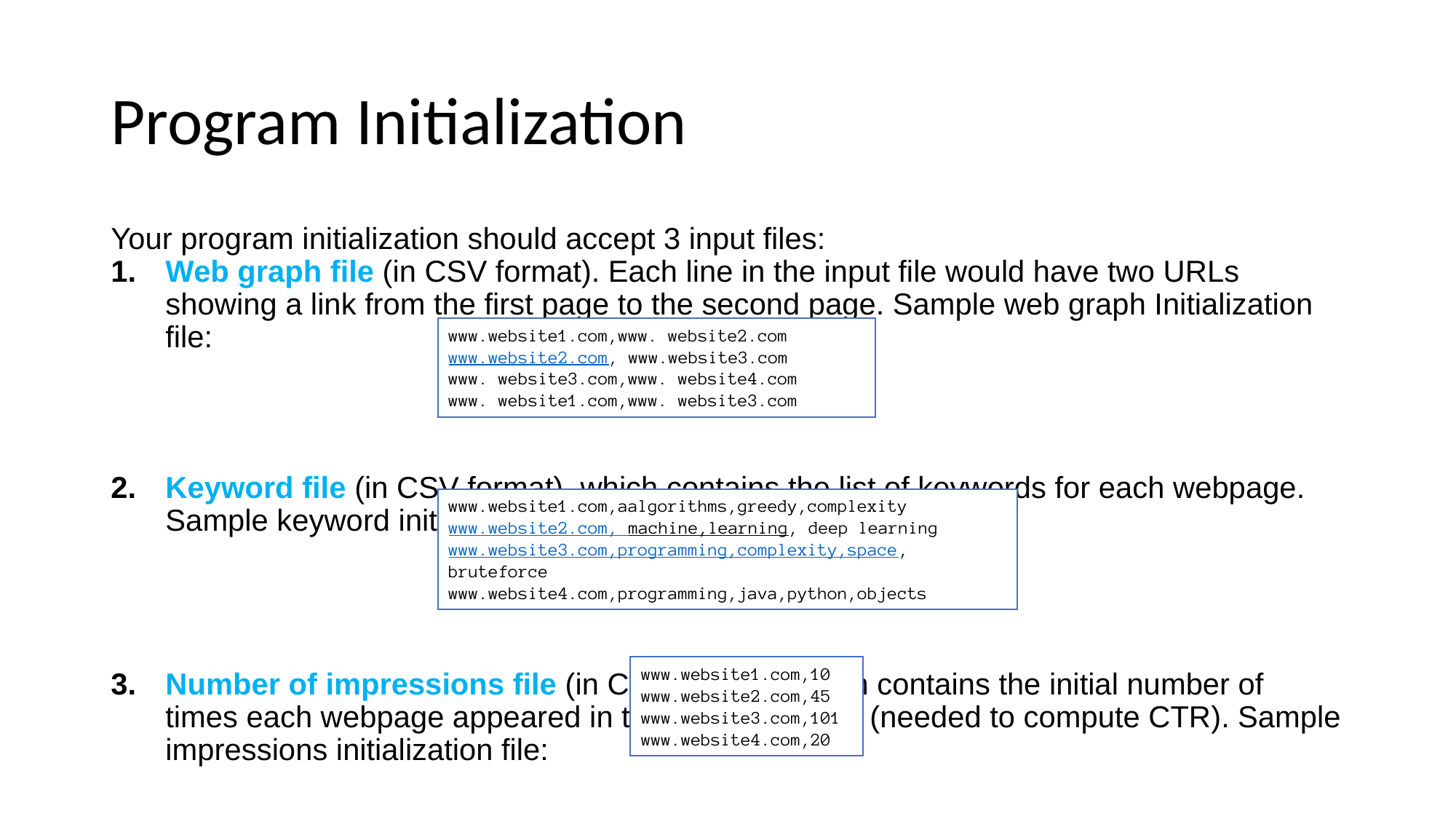

# Program Initialization
Your program initialization should accept 3 input files:
Web graph file (in CSV format). Each line in the input file would have two URLs showing a link from the first page to the second page. Sample web graph Initialization file:

Keyword file (in CSV format), which contains the list of keywords for each webpage. Sample keyword initialization file:

Number of impressions file (in CSV format), which contains the initial number of times each webpage appeared in the search results (needed to compute CTR). Sample impressions initialization file:

www.website1.com,www. website2.com
www.website2.com, www.website3.com
www. website3.com,www. website4.com
www. website1.com,www. website3.com
www.website1.com,aalgorithms,greedy,complexity
www.website2.com, machine,learning, deep learning
www.website3.com,programming,complexity,space, bruteforce
www.website4.com,programming,java,python,objects
www.website1.com,10
www.website2.com,45
www.website3.com,101
www.website4.com,20